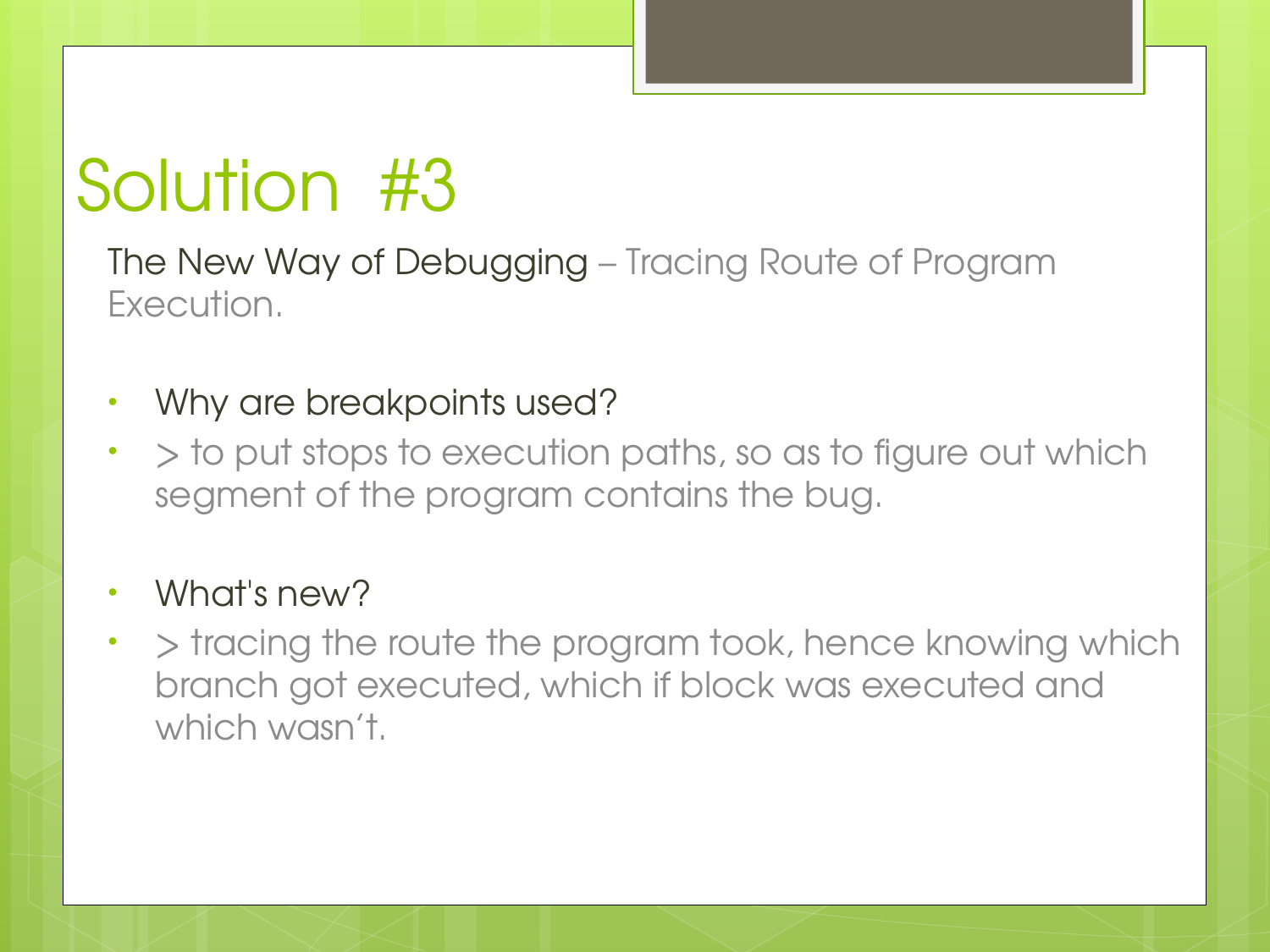

# Solution  #3
The New Way of Debugging – Tracing Route of Program Execution.

Why are breakpoints used?
> to put stops to execution paths, so as to figure out which segment of the program contains the bug.

What's new?
> tracing the route the program took, hence knowing which branch got executed, which if block was executed and which wasn’t.